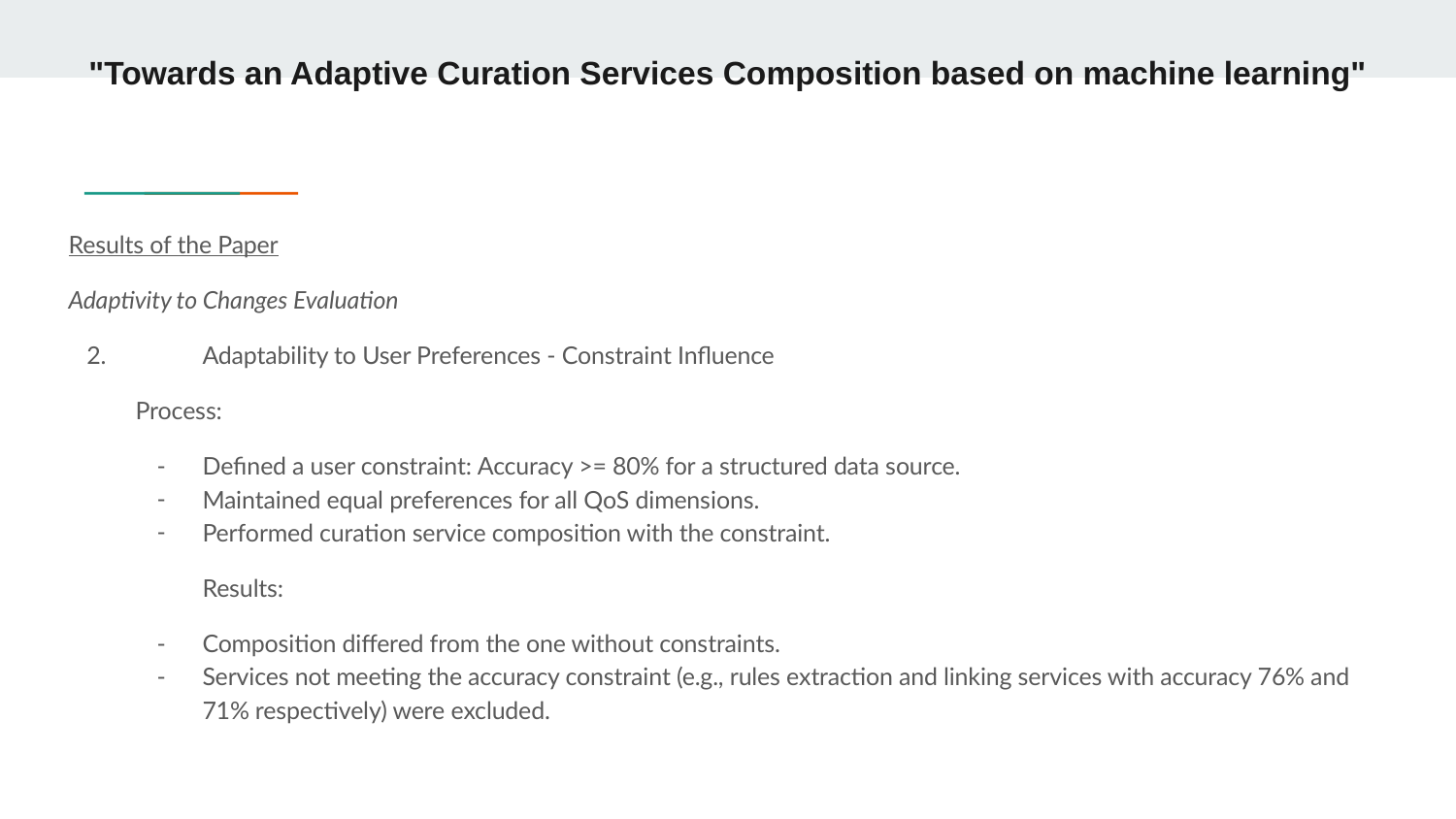

# "Towards an Adaptive Curation Services Composition based on machine learning"
Results of the Paper
Adaptivity to Changes Evaluation
   2. 	Adaptability to User Preferences - Constraint Influence
Process:
Defined a user constraint: Accuracy >= 80% for a structured data source.
Maintained equal preferences for all QoS dimensions.
Performed curation service composition with the constraint.
	Results:
Composition differed from the one without constraints.
Services not meeting the accuracy constraint (e.g., rules extraction and linking services with accuracy 76% and 71% respectively) were excluded.